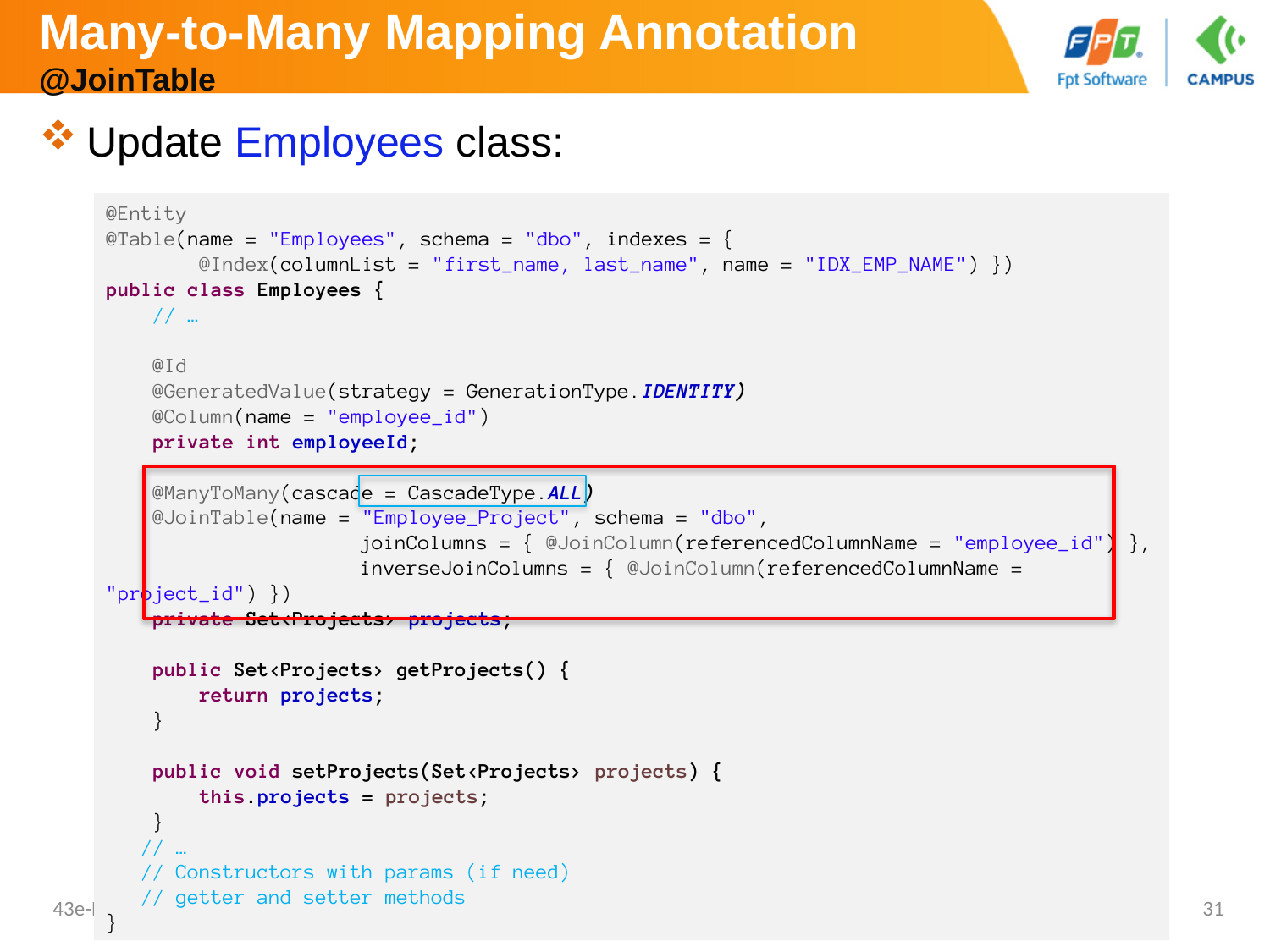

# Many-to-Many Mapping Annotation @JoinTable
Update Employees class:
@Entity
@Table(name = "Employees", schema = "dbo", indexes = {
        @Index(columnList = "first_name, last_name", name = "IDX_EMP_NAME") })
public class Employees {
    // …

    @Id
    @GeneratedValue(strategy = GenerationType.IDENTITY)
    @Column(name = "employee_id")
    private int employeeId;

    @ManyToMany(cascade = CascadeType.ALL)
    @JoinTable(name = "Employee_Project", schema = "dbo",
		joinColumns = { @JoinColumn(referencedColumnName = "employee_id") },
		inverseJoinColumns = { @JoinColumn(referencedColumnName = "project_id") })
    private Set<Projects> projects;

    public Set<Projects> getProjects() {
        return projects;
    }

    public void setProjects(Set<Projects> projects) {
        this.projects = projects;
    }
   // …
   // Constructors with params (if need)
   // getter and setter methods
}

43e-BM/HR/HDCV/FSOFT V1.2 - ©FPT SOFTWARE - Fresher Academy - Internal Use
31